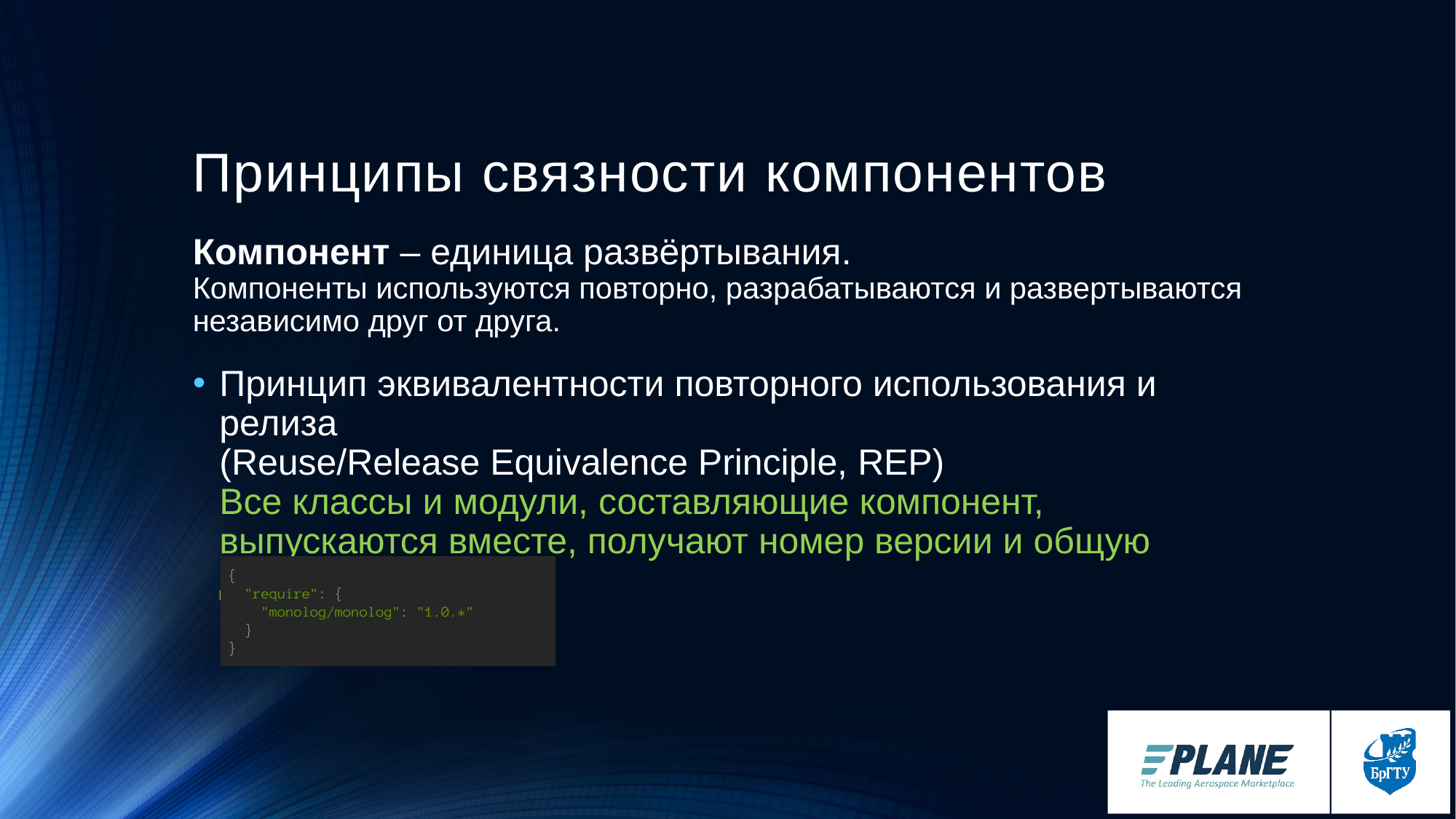

# Принципы связности компонентов
Компонент – единица развёртывания.
Компоненты используются повторно, разрабатываются и развертываются независимо друг от друга.
Принцип эквивалентности повторного использования и релиза
(Reuse/Release Equivalence Principle, REP)
Все классы и модули, составляющие компонент, выпускаются вместе, получают номер версии и общую документацию.

 {
   "require": {
     "monolog/monolog": "1.0.*"
   }
 }